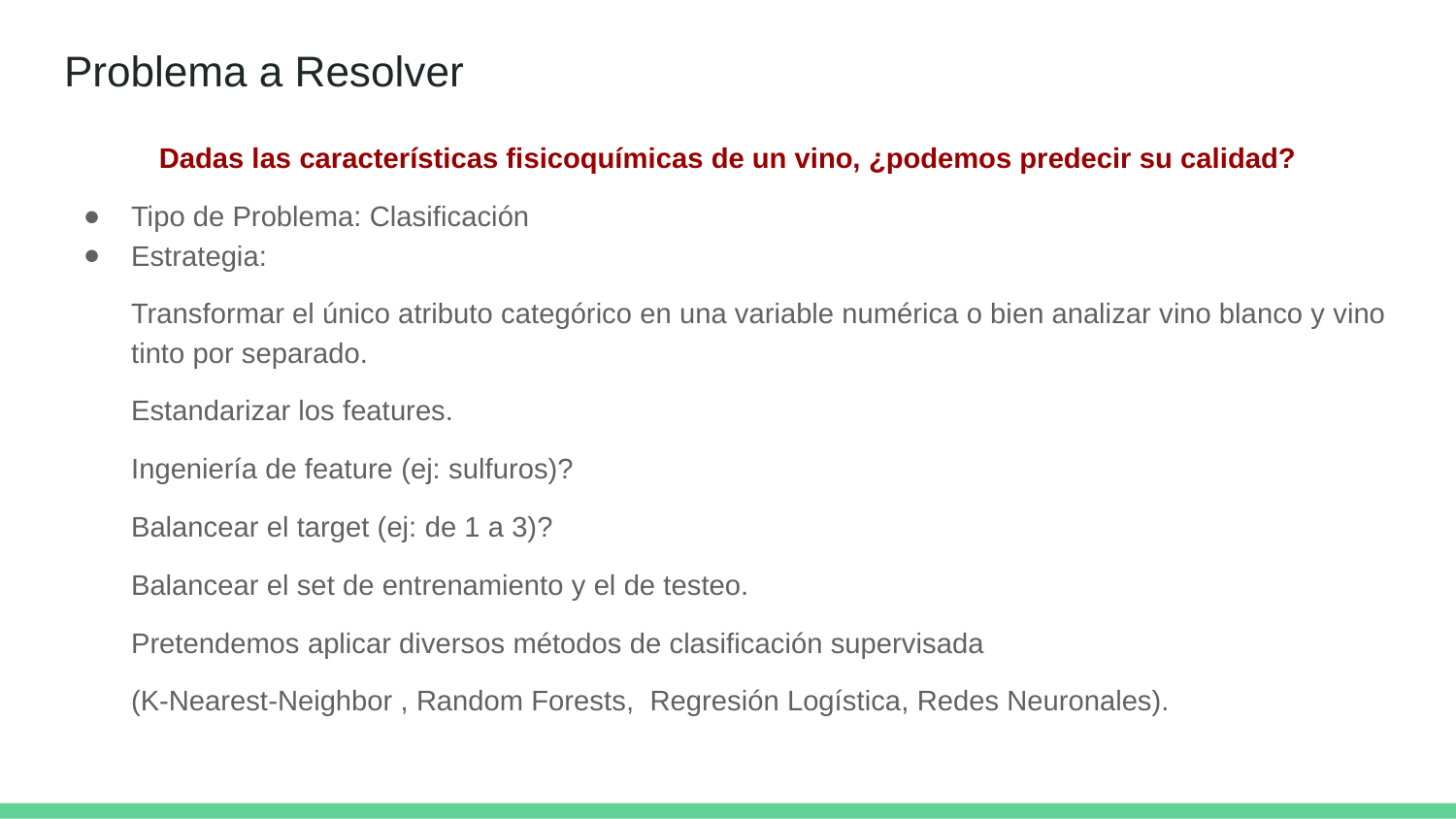

# Problema a Resolver
Dadas las características fisicoquímicas de un vino, ¿podemos predecir su calidad?
Tipo de Problema: Clasificación
Estrategia:
Transformar el único atributo categórico en una variable numérica o bien analizar vino blanco y vino tinto por separado.
Estandarizar los features.
Ingeniería de feature (ej: sulfuros)?
Balancear el target (ej: de 1 a 3)?
Balancear el set de entrenamiento y el de testeo.
Pretendemos aplicar diversos métodos de clasificación supervisada
(K-Nearest-Neighbor , Random Forests,  Regresión Logística, Redes Neuronales).